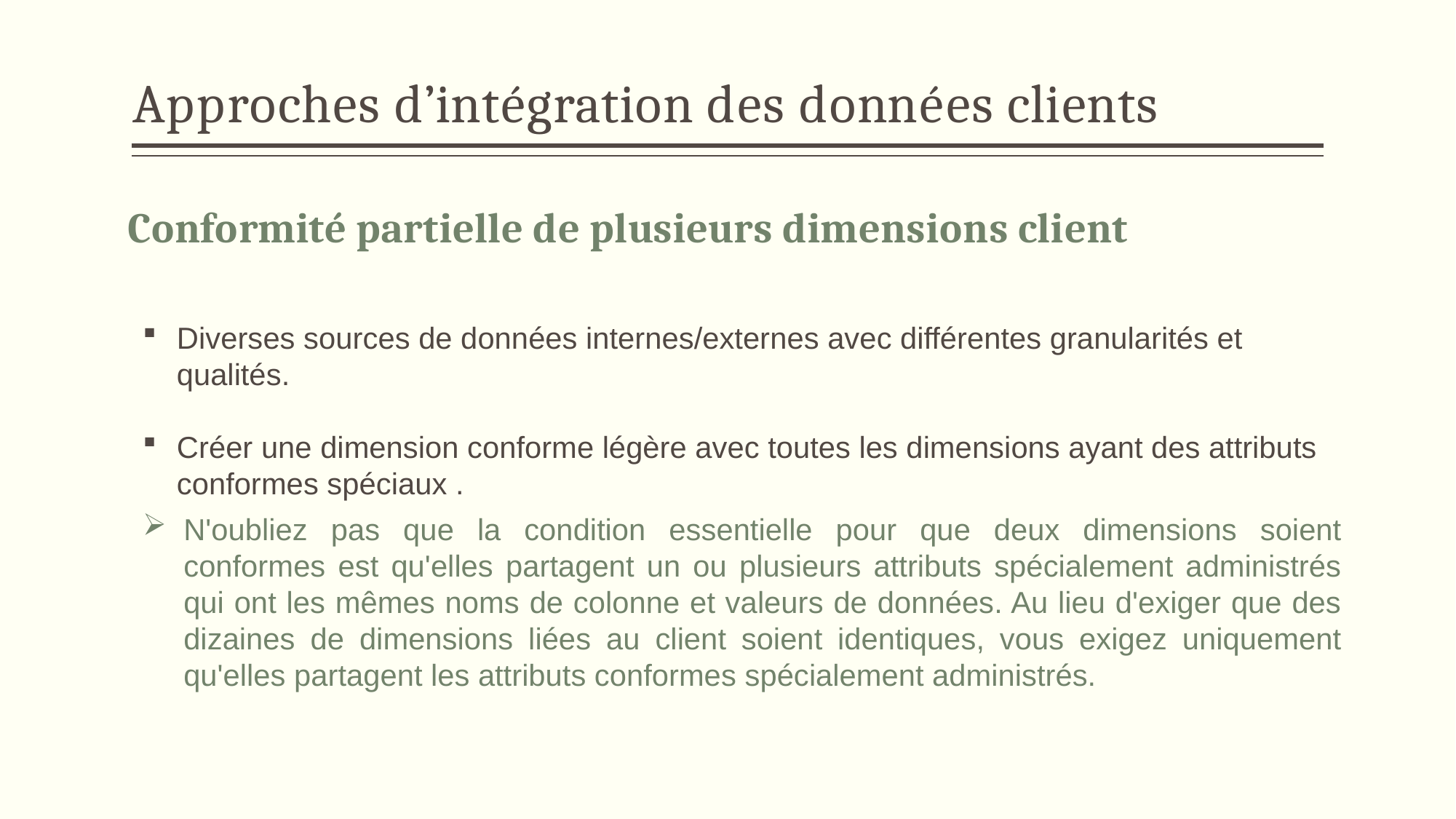

# Approches d’intégration des données clients
Conformité partielle de plusieurs dimensions client

Diverses sources de données internes/externes avec différentes granularités et qualités.

Créer une dimension conforme légère avec toutes les dimensions ayant des attributs conformes spéciaux .

N'oubliez pas que la condition essentielle pour que deux dimensions soient conformes est qu'elles partagent un ou plusieurs attributs spécialement administrés qui ont les mêmes noms de colonne et valeurs de données. Au lieu d'exiger que des dizaines de dimensions liées au client soient identiques, vous exigez uniquement qu'elles partagent les attributs conformes spécialement administrés.